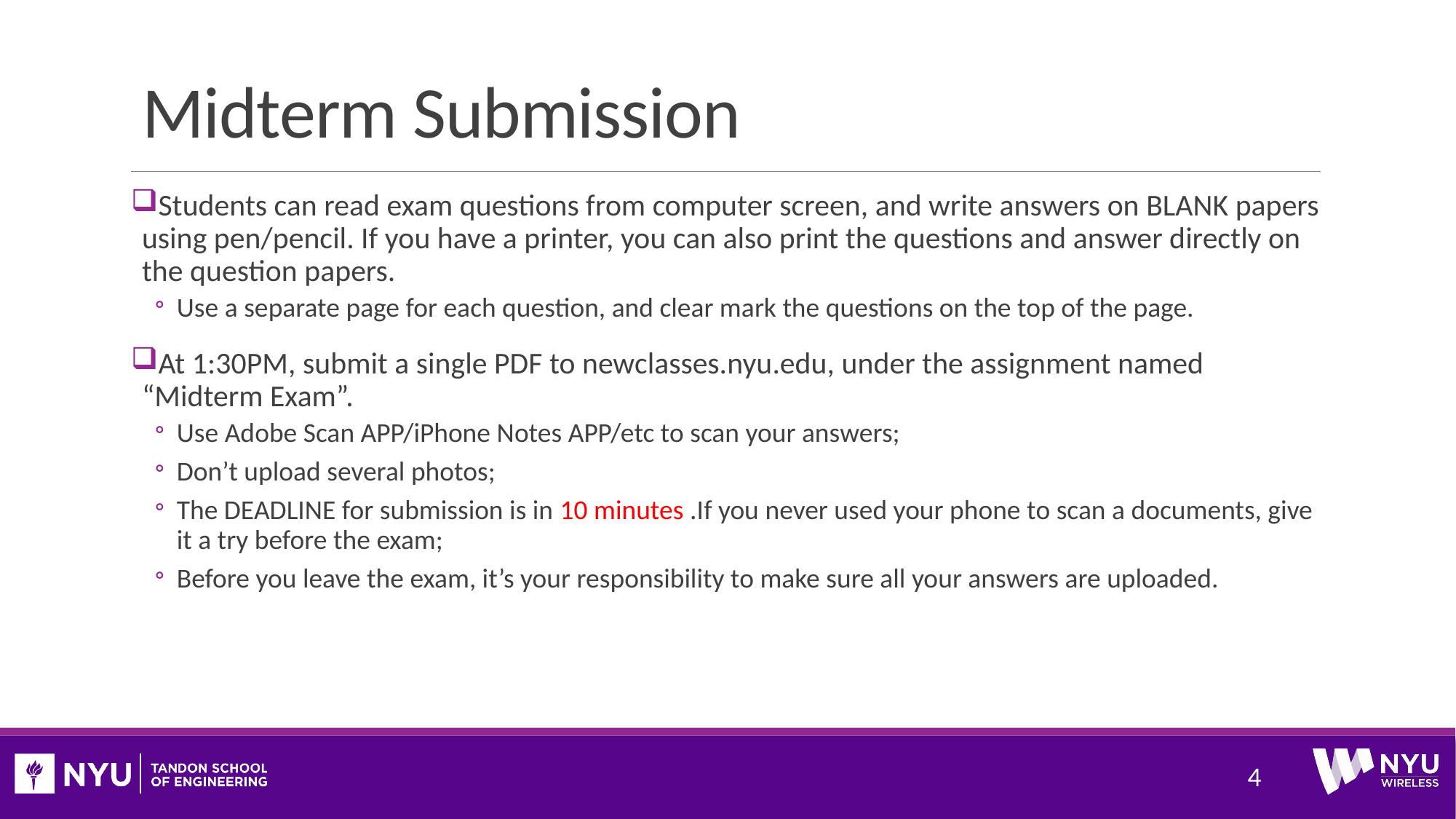

# Midterm Submission
Students can read exam questions from computer screen, and write answers on BLANK papers using pen/pencil. If you have a printer, you can also print the questions and answer directly on the question papers.
Use a separate page for each question, and clear mark the questions on the top of the page.
At 1:30PM, submit a single PDF to newclasses.nyu.edu, under the assignment named “Midterm Exam”.
Use Adobe Scan APP/iPhone Notes APP/etc to scan your answers;
Don’t upload several photos;
The DEADLINE for submission is in 10 minutes .If you never used your phone to scan a documents, give it a try before the exam;
Before you leave the exam, it’s your responsibility to make sure all your answers are uploaded.

4